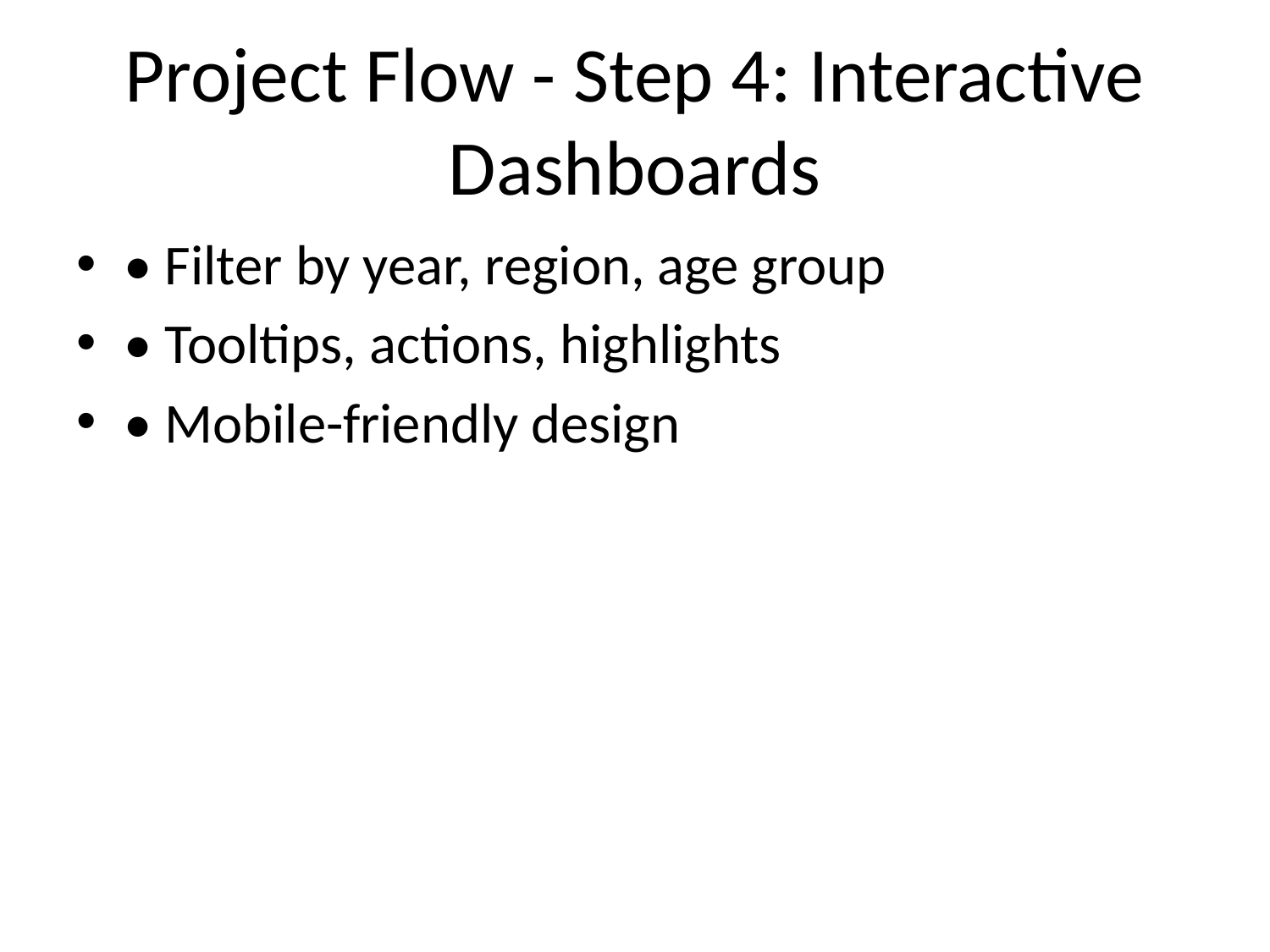

# Project Flow - Step 4: Interactive Dashboards
• Filter by year, region, age group
• Tooltips, actions, highlights
• Mobile-friendly design